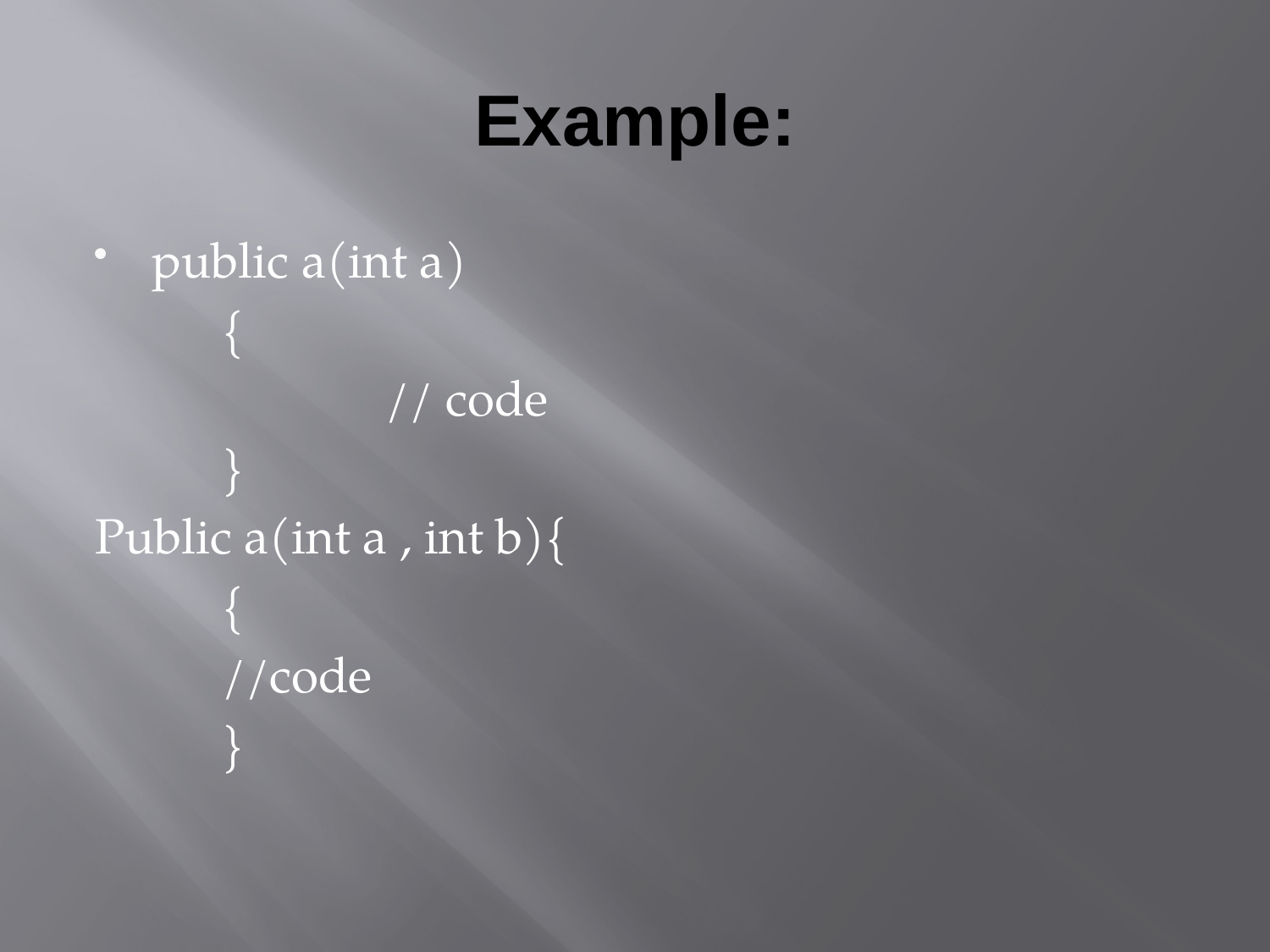

# Example:
public a(int a)
	{
       		   // code
	}
Public a(int a , int b){
	{
	//code
	}